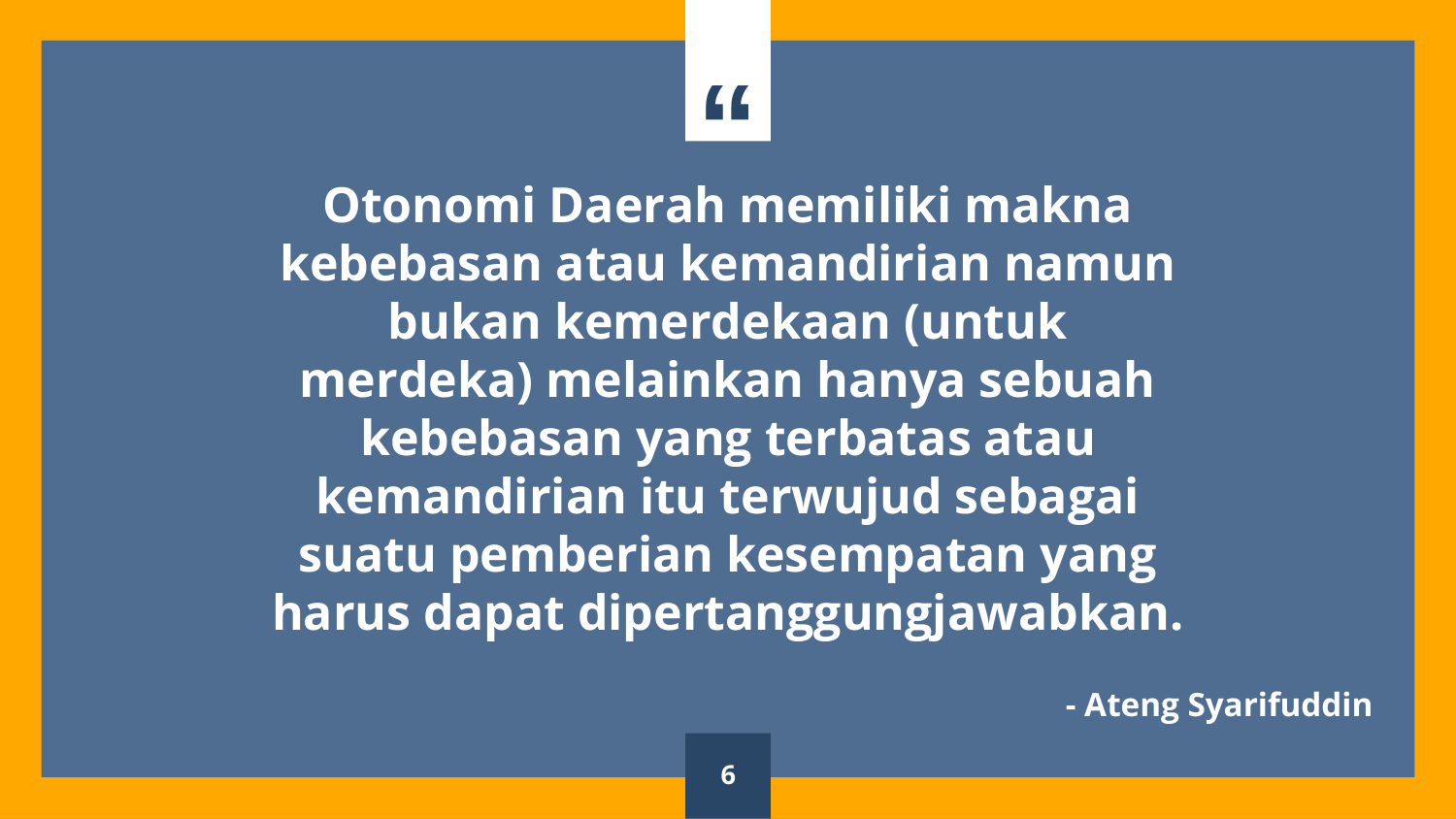

Otonomi Daerah memiliki makna kebebasan atau kemandirian namun bukan kemerdekaan (untuk merdeka) melainkan hanya sebuah kebebasan yang terbatas atau kemandirian itu terwujud sebagai suatu pemberian kesempatan yang harus dapat dipertanggungjawabkan.
- Ateng Syarifuddin
6